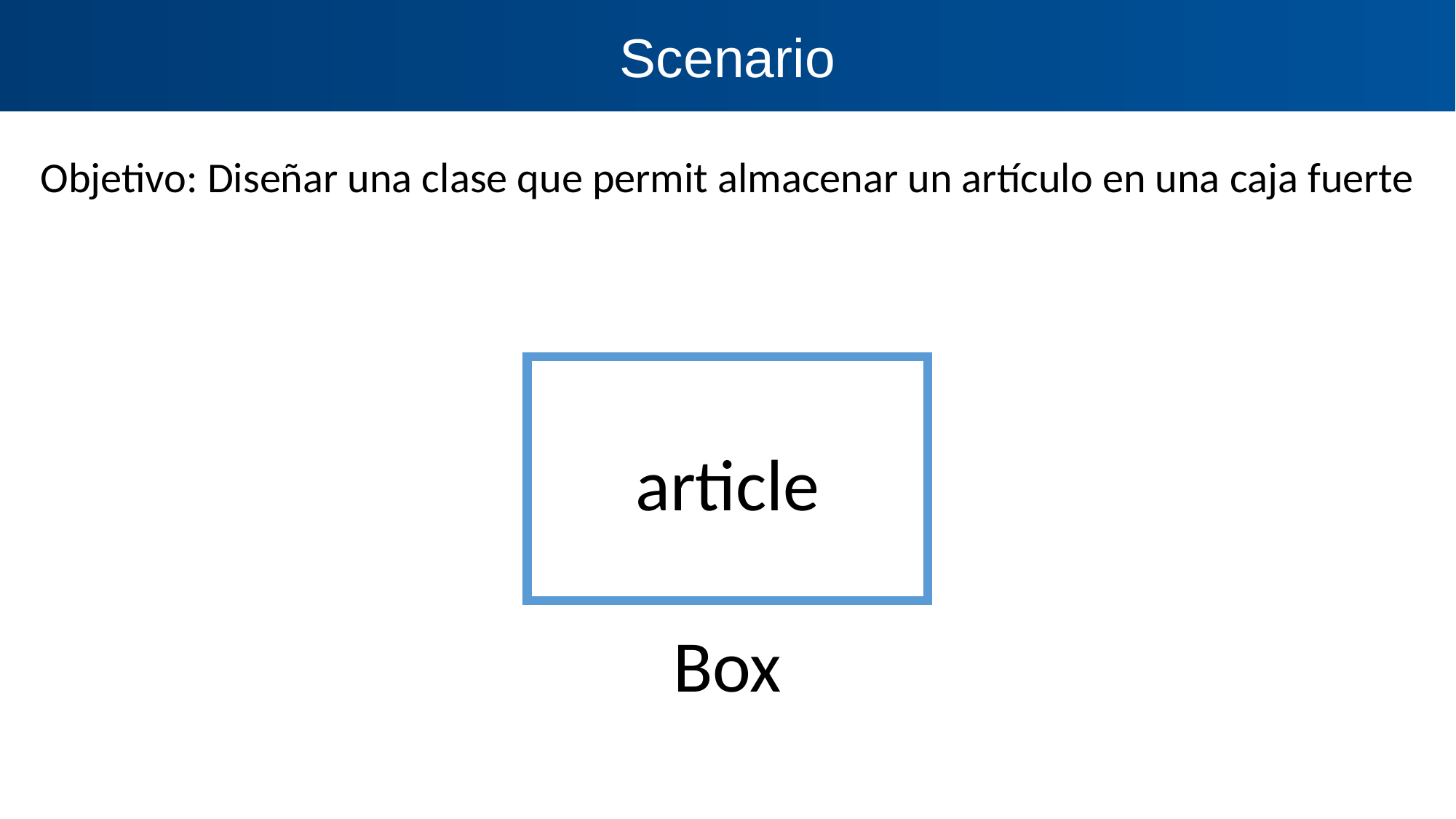

Scenario
Objetivo: Diseñar una clase que permit almacenar un artículo en una caja fuerte

article
Box